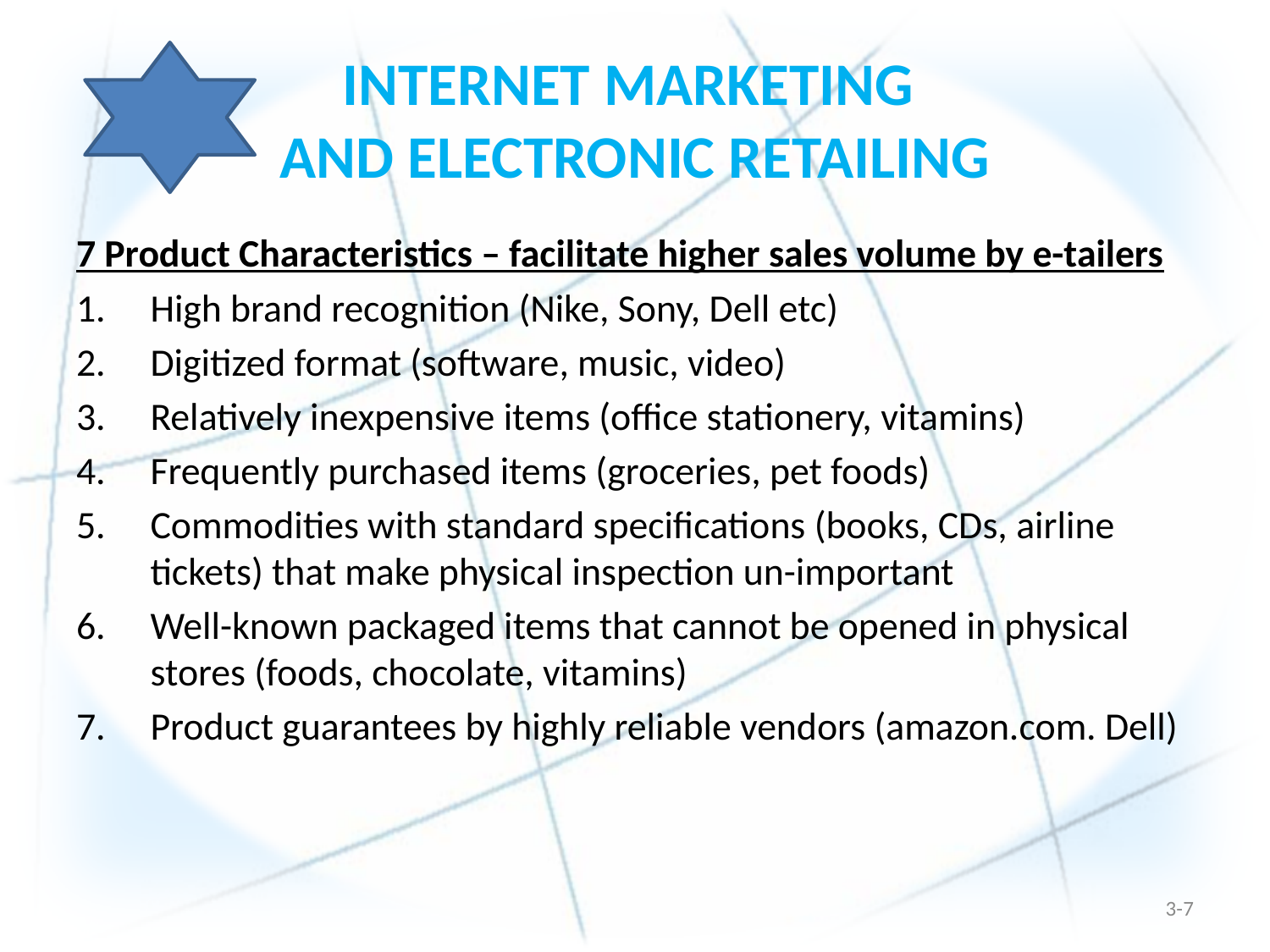

# INTERNET MARKETING AND ELECTRONIC RETAILING

7 Product Characteristics – facilitate higher sales volume by e-tailers
High brand recognition (Nike, Sony, Dell etc)
Digitized format (software, music, video)
Relatively inexpensive items (office stationery, vitamins)
Frequently purchased items (groceries, pet foods)
Commodities with standard specifications (books, CDs, airline tickets) that make physical inspection un-important
Well-known packaged items that cannot be opened in physical stores (foods, chocolate, vitamins)
Product guarantees by highly reliable vendors (amazon.com. Dell)

3-7